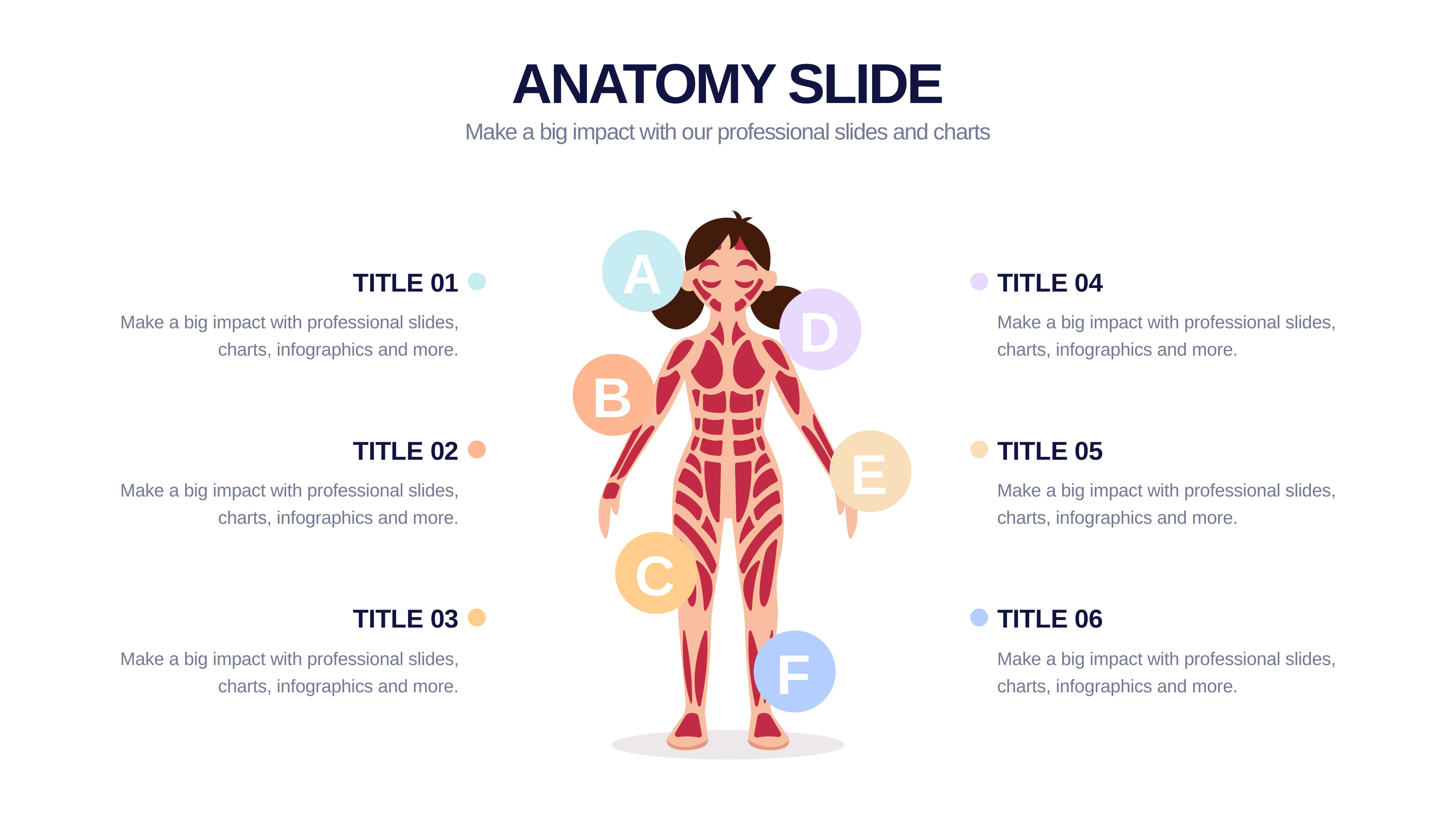

ANATOMY SLIDE
Make a big impact with our professional slides and charts

A
TITLE 01
TITLE 04

D
Make a big impact with professional slides, charts, infographics and more.
Make a big impact with professional slides, charts, infographics and more.

B

TITLE 02
TITLE 05
E

Make a big impact with professional slides, charts, infographics and more.
Make a big impact with professional slides, charts, infographics and more.

C
TITLE 03
TITLE 06

F
Make a big impact with professional slides, charts, infographics and more.
Make a big impact with professional slides, charts, infographics and more.